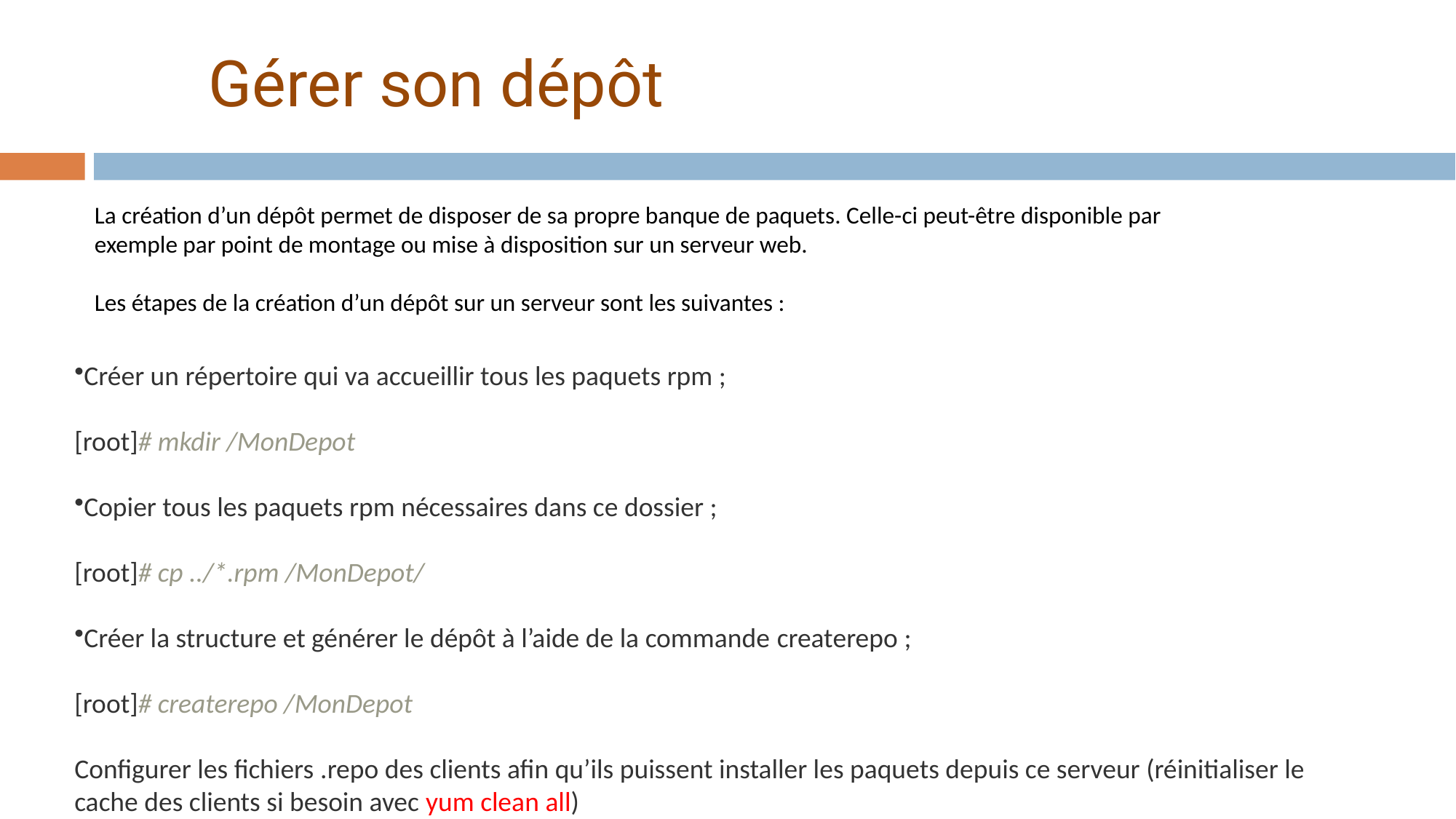

# Gérer son dépôt
La création d’un dépôt permet de disposer de sa propre banque de paquets. Celle-ci peut-être disponible par exemple par point de montage ou mise à disposition sur un serveur web.

Les étapes de la création d’un dépôt sur un serveur sont les suivantes :

Créer un répertoire qui va accueillir tous les paquets rpm ;

[root]# mkdir /MonDepot

Copier tous les paquets rpm nécessaires dans ce dossier ;

[root]# cp ../*.rpm /MonDepot/

Créer la structure et générer le dépôt à l’aide de la commande createrepo ;

[root]# createrepo /MonDepot

Configurer les fichiers .repo des clients afin qu’ils puissent installer les paquets depuis ce serveur (réinitialiser le cache des clients si besoin avec yum clean all)